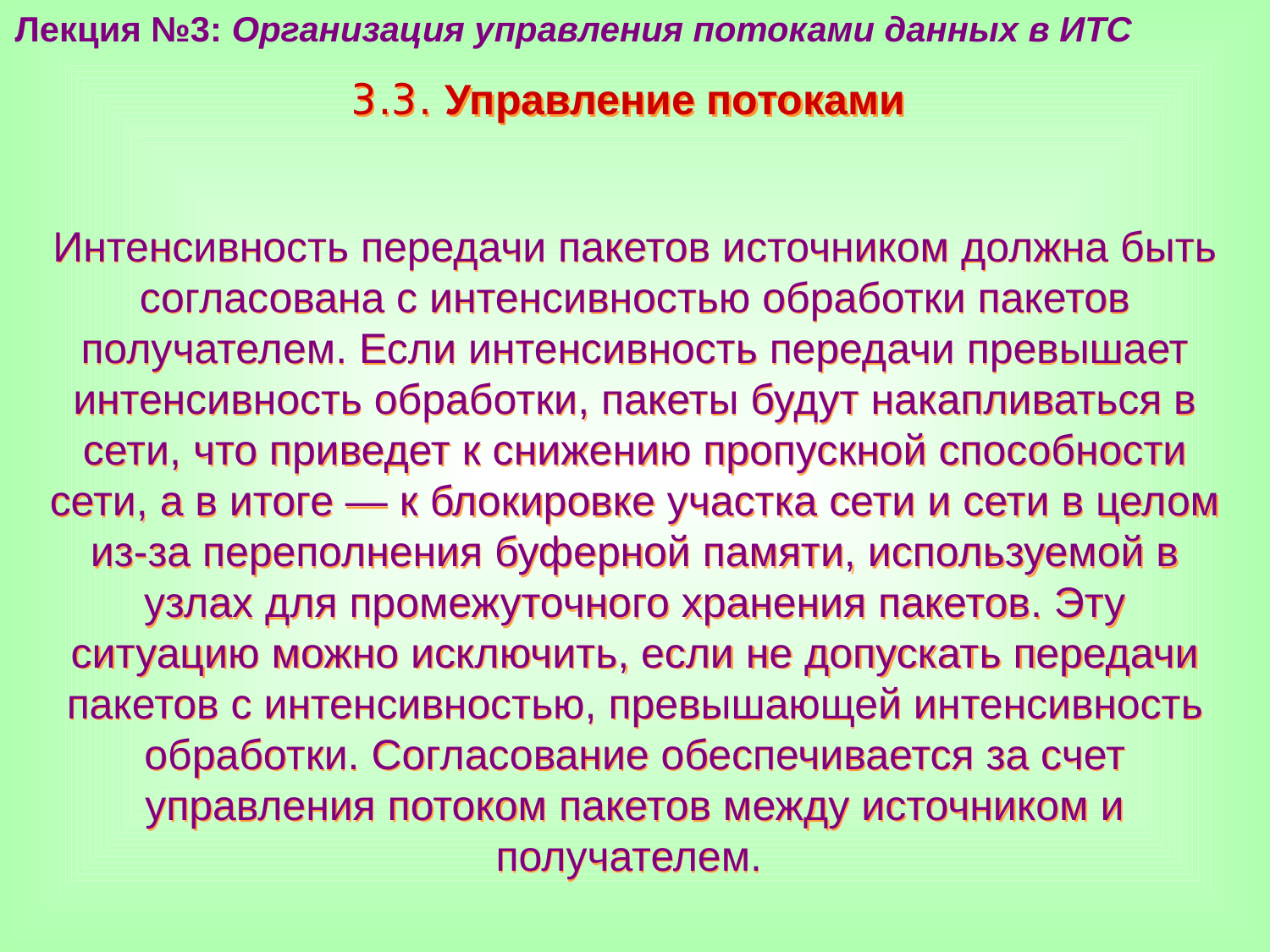

Лекция №3: Организация управления потоками данных в ИТС
3.3. Управление потоками
Интенсивность передачи пакетов источником должна быть согласована с интенсивностью обработки пакетов получателем. Если интенсивность передачи превышает интенсивность обработки, пакеты будут накапливаться в сети, что приведет к снижению пропускной способности сети, а в итоге — к блокировке участка сети и сети в целом из-за переполнения буферной памяти, используемой в узлах для промежуточного хранения пакетов. Эту ситуацию можно исключить, если не допускать передачи пакетов с интенсивностью, превышающей интенсивность обработки. Согласование обеспечивается за счет управления потоком пакетов между источником и получателем.